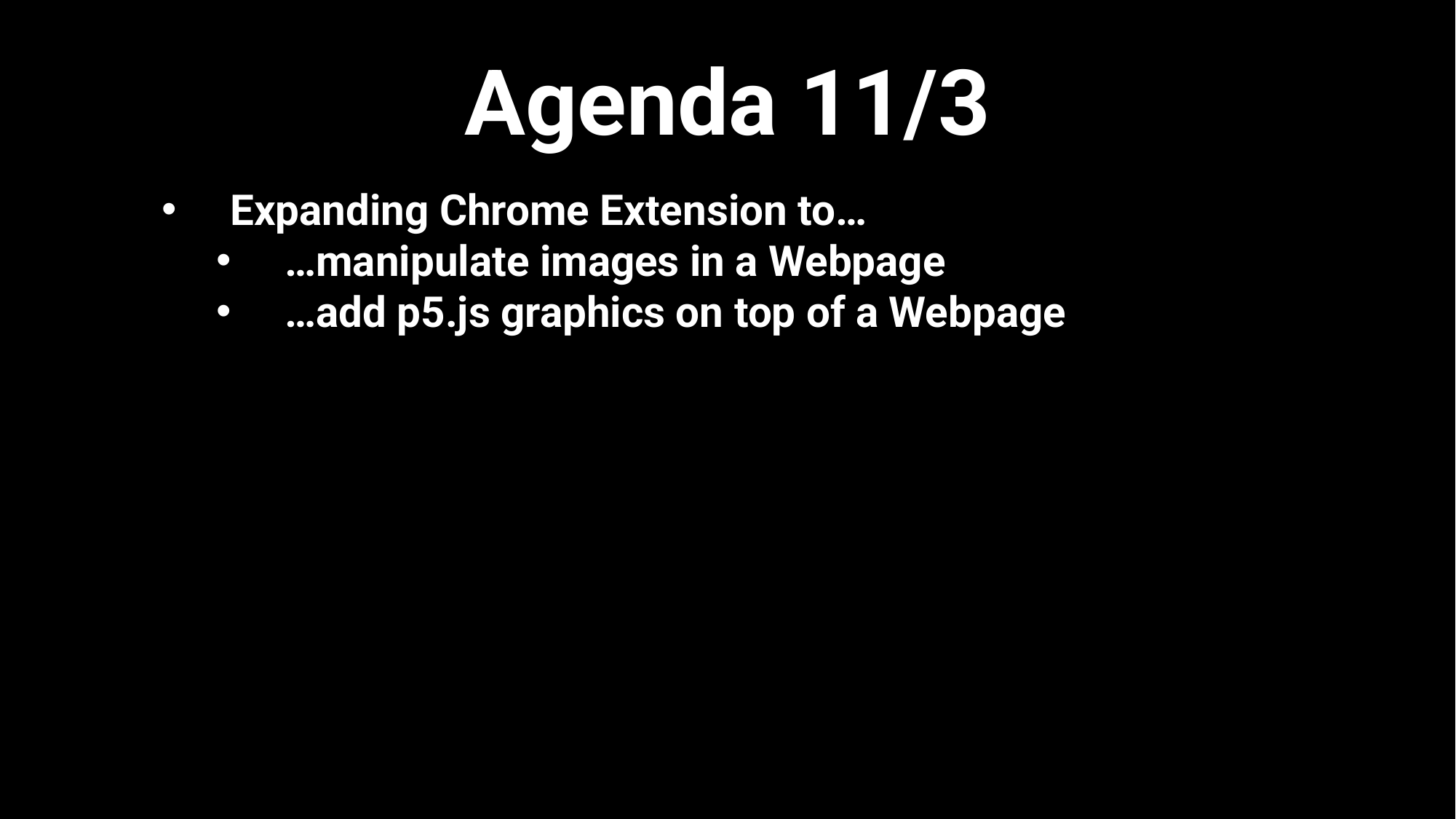

Agenda 11/3
Expanding Chrome Extension to…
…manipulate images in a Webpage
…add p5.js graphics on top of a Webpage